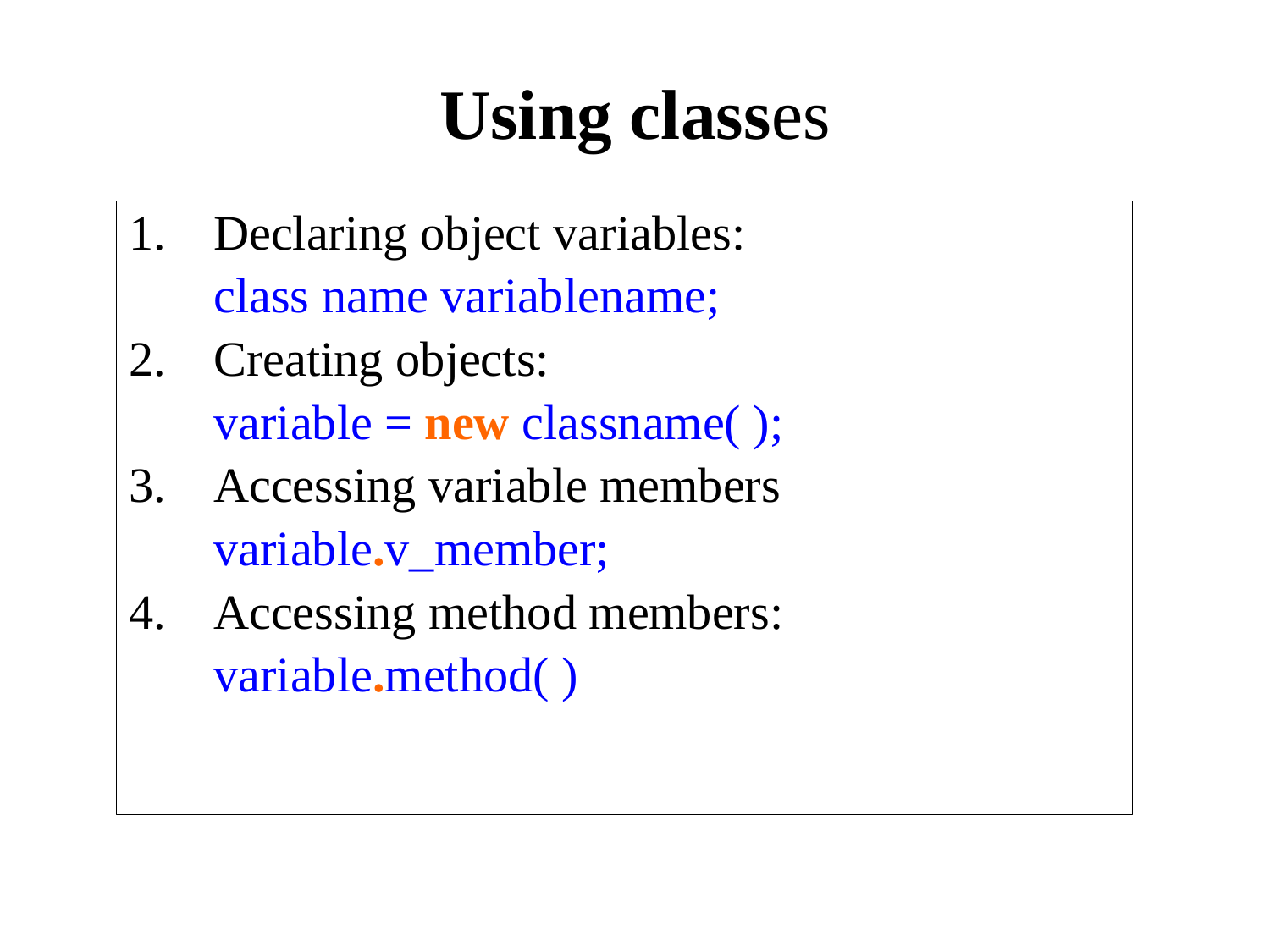

# Using classes
Declaring object variables:
	class name variablename;
Creating objects:
	variable = new classname( );
Accessing variable members
	variable.v_member;
Accessing method members:
	variable.method( )